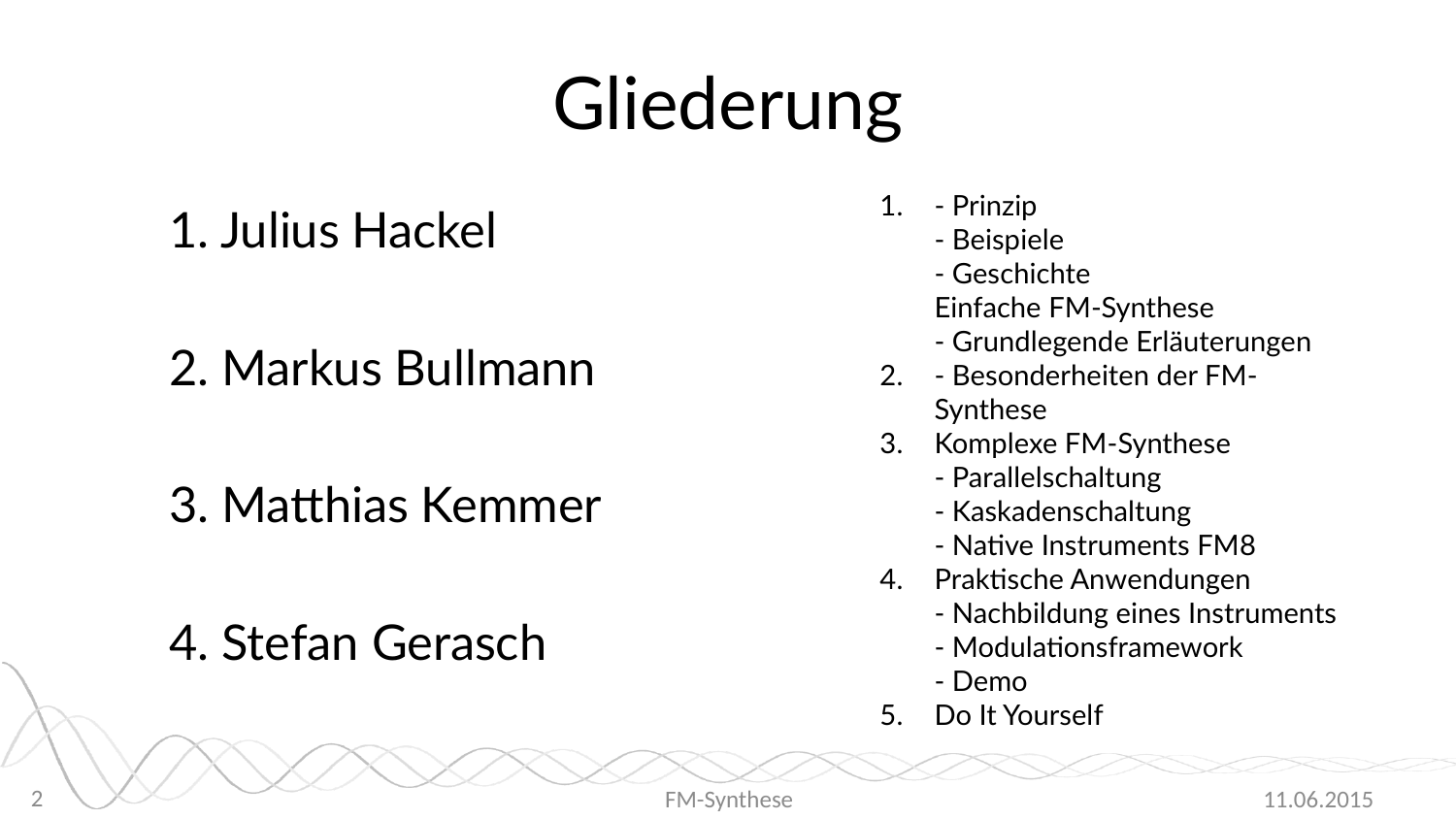

# Gliederung
1. 	- Prinzip
	- Beispiele
	- Geschichte
	Einfache FM-Synthese
	- Grundlegende Erläuterungen
2.	- Besonderheiten der FM-Synthese
3.	Komplexe FM-Synthese
	- Parallelschaltung
	- Kaskadenschaltung
	- Native Instruments FM8
4.	Praktische Anwendungen
	- Nachbildung eines Instruments
	- Modulationsframework
	- Demo
5.	Do It Yourself

1. Julius Hackel

2. Markus Bullmann

3. Matthias Kemmer

4. Stefan Gerasch

2
FM-Synthese
11.06.2015